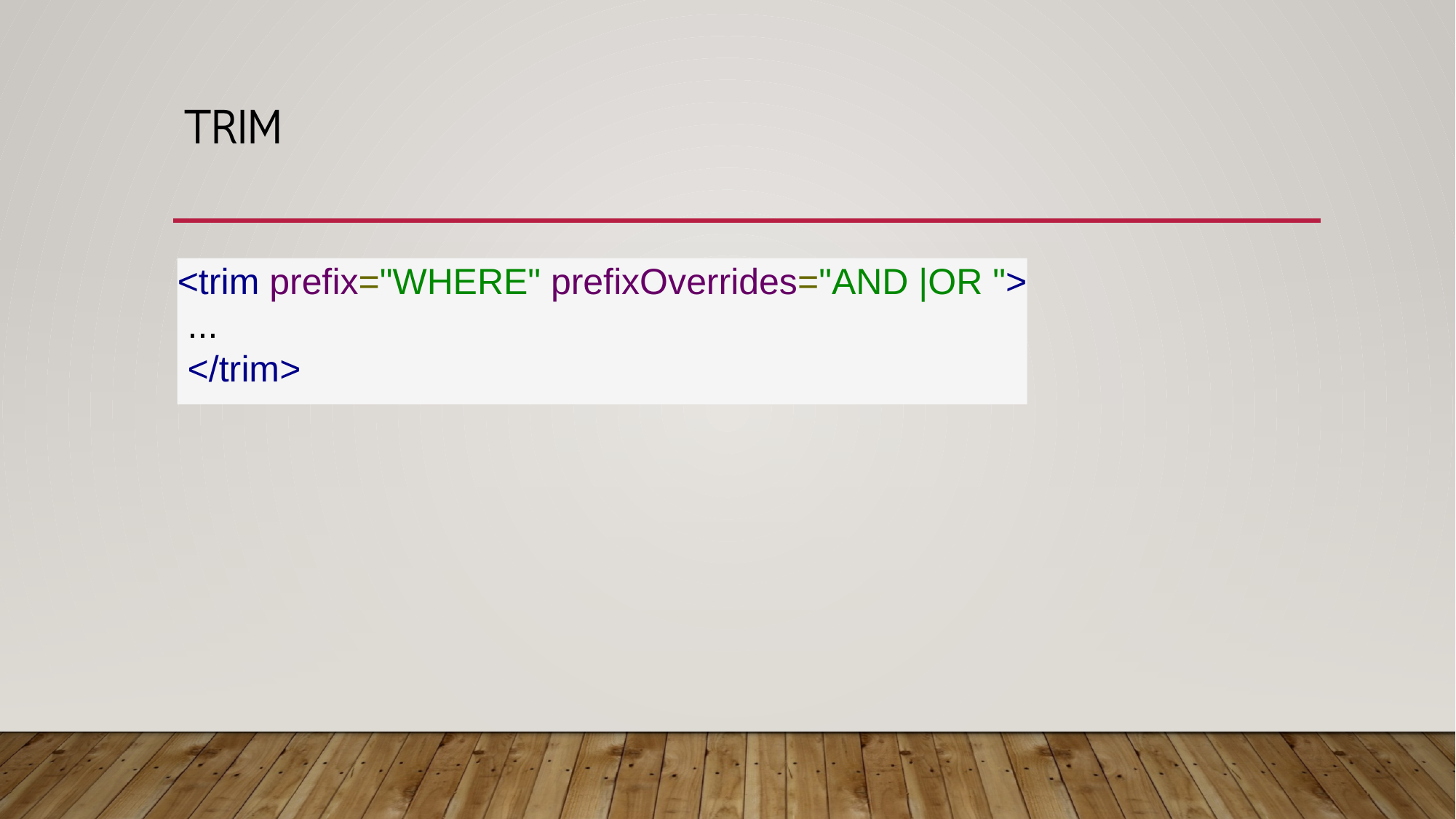

# TRIM
<trim prefix="WHERE" prefixOverrides="AND |OR ">
 ...
 </trim>